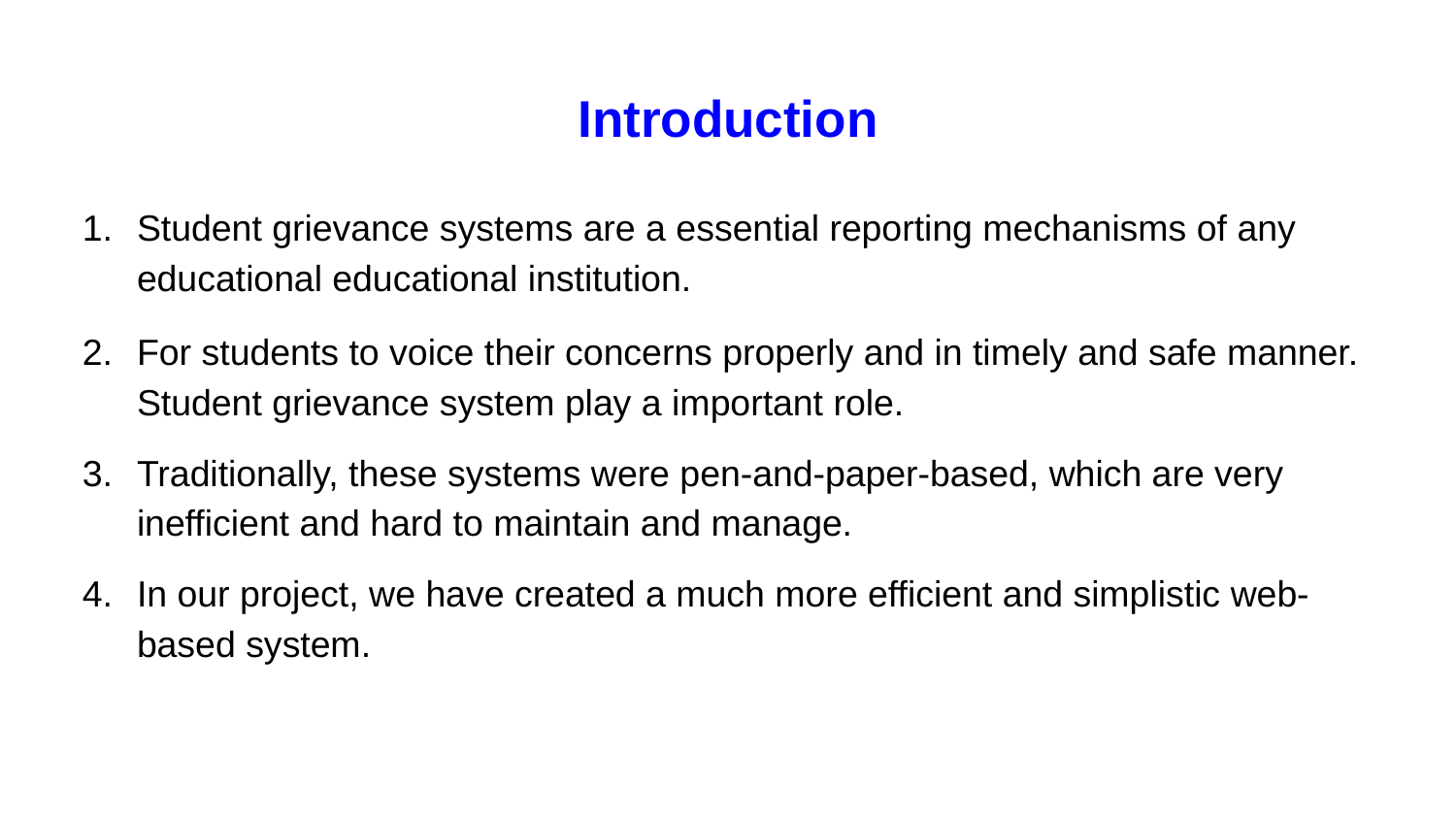

# Introduction
Student grievance systems are a essential reporting mechanisms of any educational educational institution.
For students to voice their concerns properly and in timely and safe manner. Student grievance system play a important role.
Traditionally, these systems were pen-and-paper-based, which are very inefficient and hard to maintain and manage.
In our project, we have created a much more efficient and simplistic web-based system.